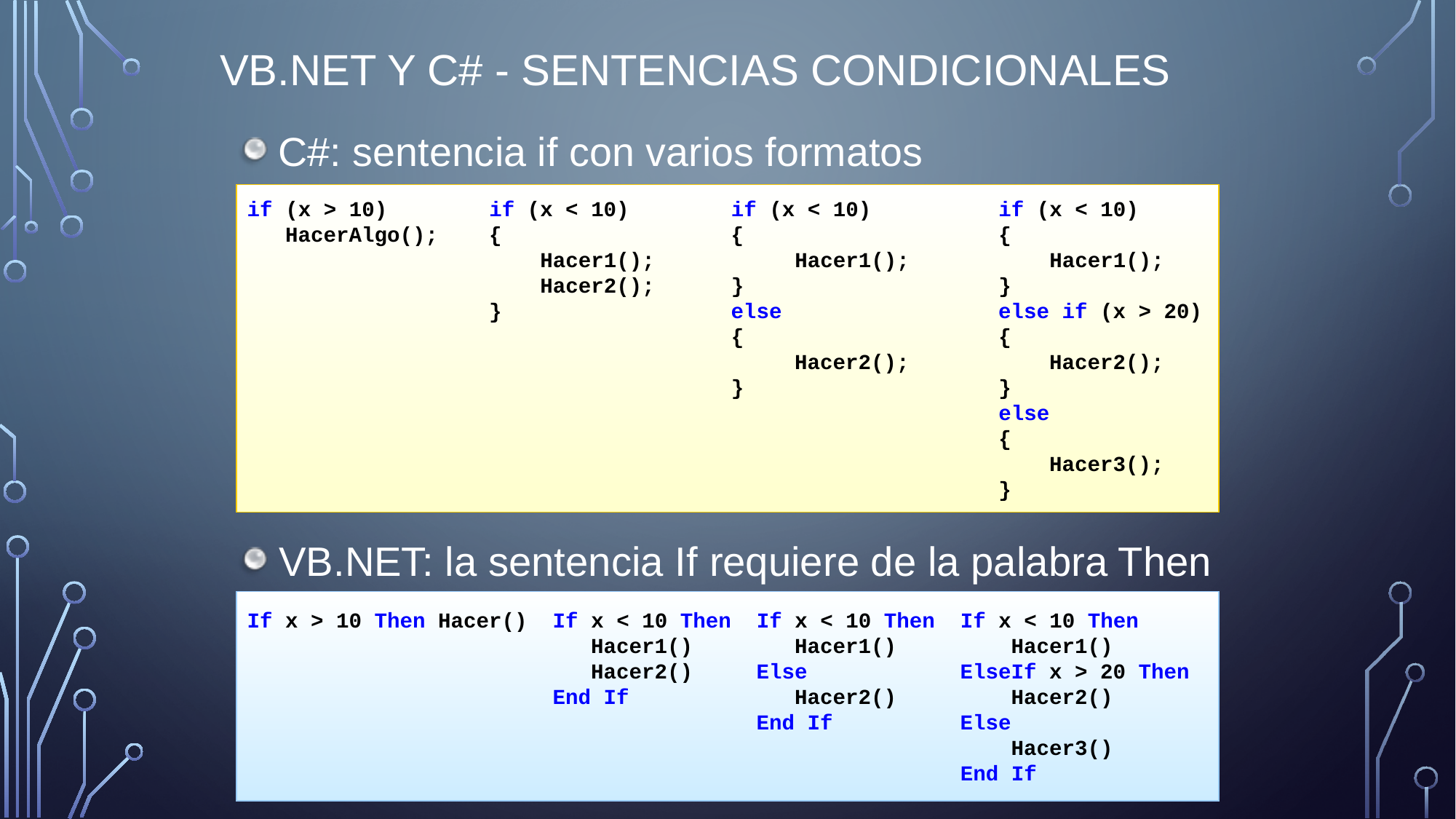

# VB.NET y C# - Sentencias condicionales
C#: sentencia if con varios formatos
if (x > 10)        if (x < 10)        if (x < 10)          if (x < 10)
   HacerAlgo();    {                  {                    {
                       Hacer1();           Hacer1();           Hacer1();
                       Hacer2();      }                    }
                   }                  else                 else if (x > 20)
                                      {                    {
                                           Hacer2();           Hacer2();
                                      }                    }
                                                           else
                                                           {
                                                               Hacer3();
                                                           }
VB.NET: la sentencia If requiere de la palabra Then
If x > 10 Then Hacer()  If x < 10 Then  If x < 10 Then  If x < 10 Then
                           Hacer1()        Hacer1()         Hacer1()
                           Hacer2()     Else            ElseIf x > 20 Then
                        End If             Hacer2()         Hacer2()
                                        End If          Else
                                                            Hacer3()
                                                        End If